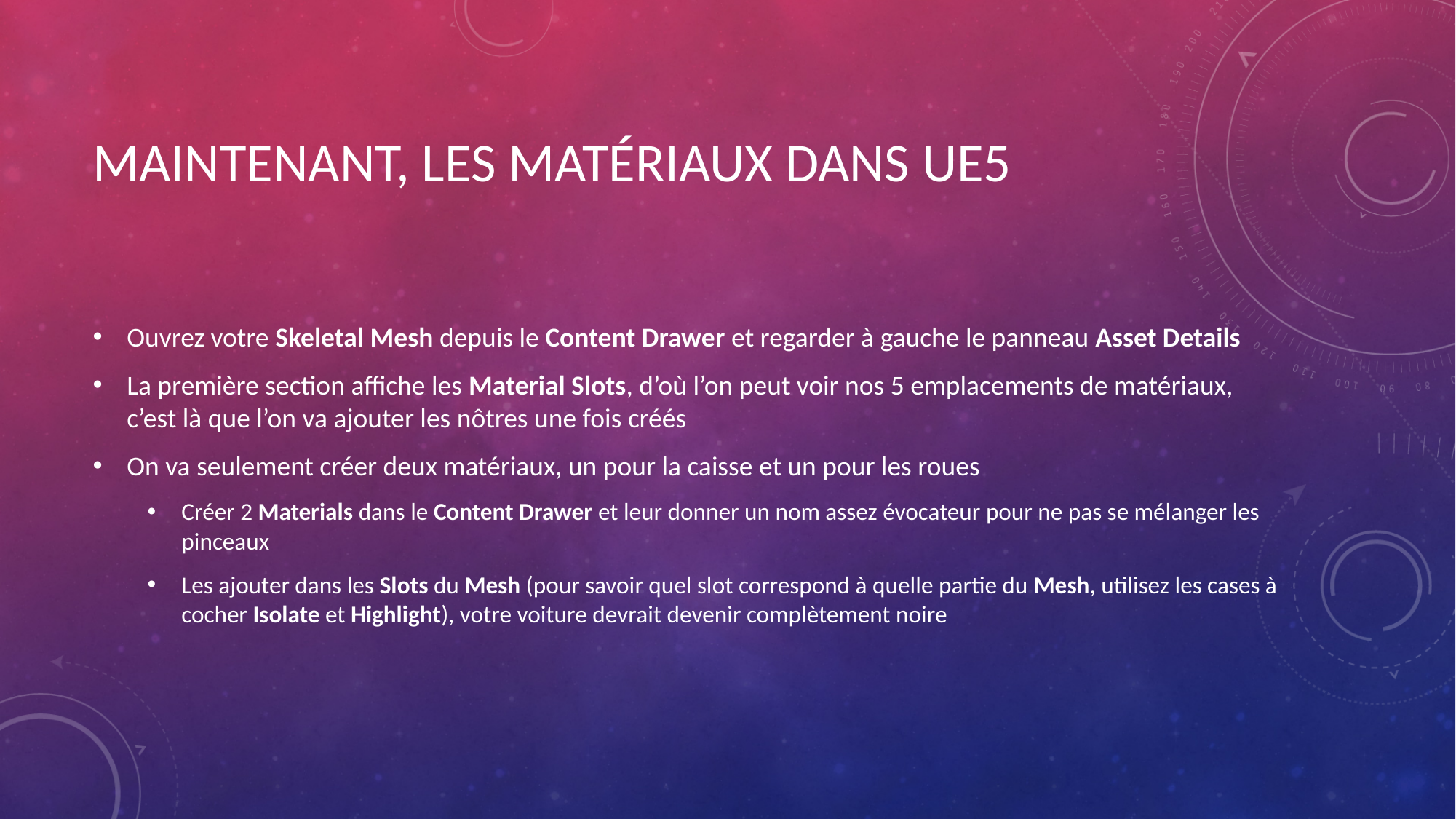

# Maintenant, les matériaux dans UE5
Ouvrez votre Skeletal Mesh depuis le Content Drawer et regarder à gauche le panneau Asset Details
La première section affiche les Material Slots, d’où l’on peut voir nos 5 emplacements de matériaux, c’est là que l’on va ajouter les nôtres une fois créés
On va seulement créer deux matériaux, un pour la caisse et un pour les roues
Créer 2 Materials dans le Content Drawer et leur donner un nom assez évocateur pour ne pas se mélanger les pinceaux
Les ajouter dans les Slots du Mesh (pour savoir quel slot correspond à quelle partie du Mesh, utilisez les cases à cocher Isolate et Highlight), votre voiture devrait devenir complètement noire